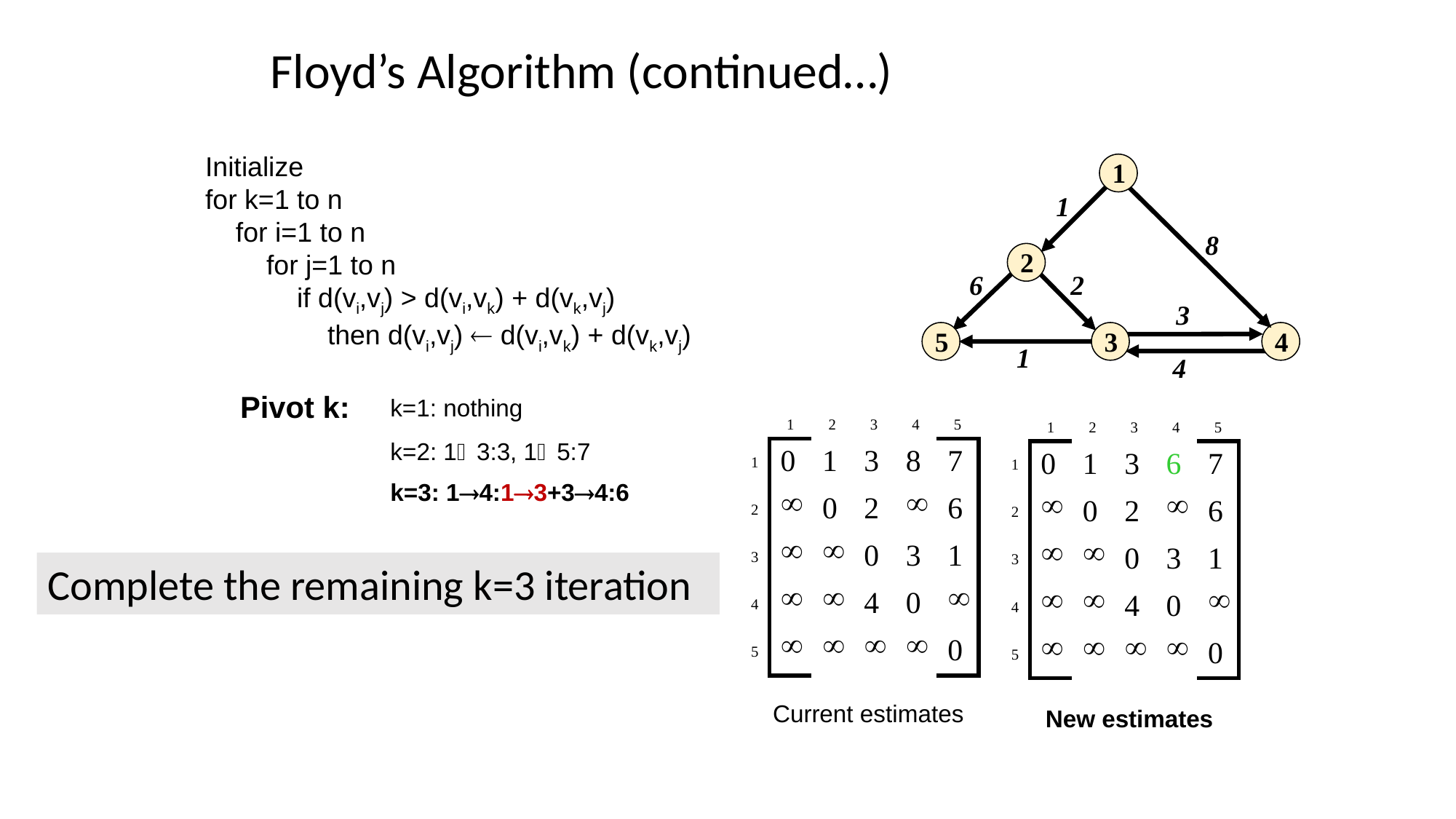

# Floyd’s Algorithm (continued…)
Initialize
for k=1 to n
    for i=1 to n
        for j=1 to n
            if d(vi,vj) > d(vi,vk) + d(vk,vj)
                then d(vi,vj) ← d(vi,vk) + d(vk,vj)
1
2
5
3
4

1
8

6
2
3

1

4

Pivot k:
k=1: nothing
|  | 1 | 2 | 3 | 4 | 5 |
| --- | --- | --- | --- | --- | --- |
| 1 | 0 | 1 | 3 | 8 | 7 |
| 2 | ∞ | 0 | 2 | ∞ | 6 |
| 3 | ∞ | ∞ | 0 | 3 | 1 |
| 4 | ∞ | ∞ | 4 | 0 | ∞ |
| 5 | ∞ | ∞ | ∞ | ∞ | 0 |
|  | 1 | 2 | 3 | 4 | 5 |
| --- | --- | --- | --- | --- | --- |
| 1 | 0 | 1 | 3 | 6 | 7 |
| 2 | ∞ | 0 | 2 | ∞ | 6 |
| 3 | ∞ | ∞ | 0 | 3 | 1 |
| 4 | ∞ | ∞ | 4 | 0 | ∞ |
| 5 | ∞ | ∞ | ∞ | ∞ | 0 |
k=2: 1→3:3, 1→5:7
k=3: 1→4:1→3+3→4:6

Complete the remaining k=3 iteration
Current estimates
New estimates